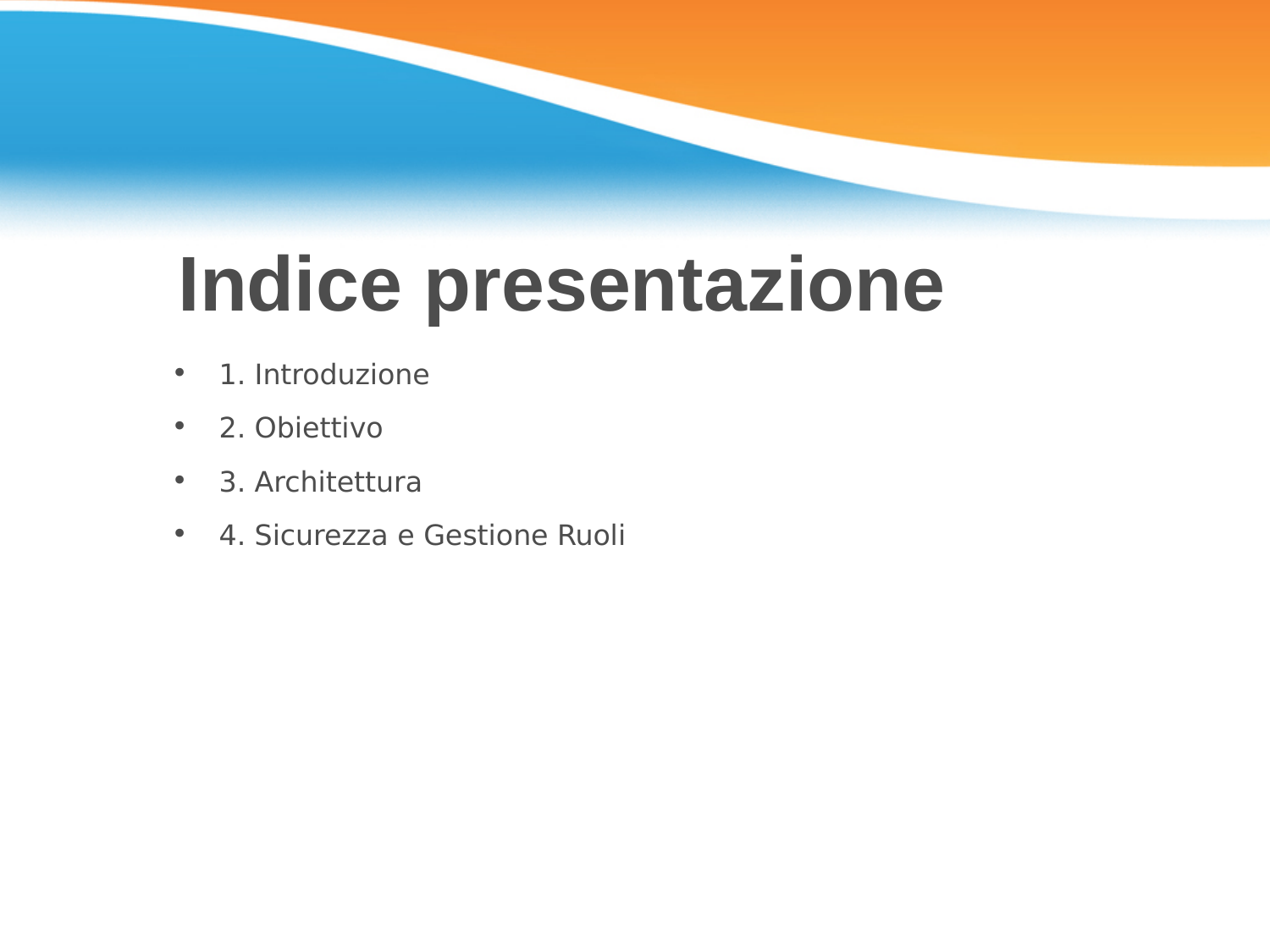

# Indice presentazione
1. Introduzione
2. Obiettivo
3. Architettura
4. Sicurezza e Gestione Ruoli